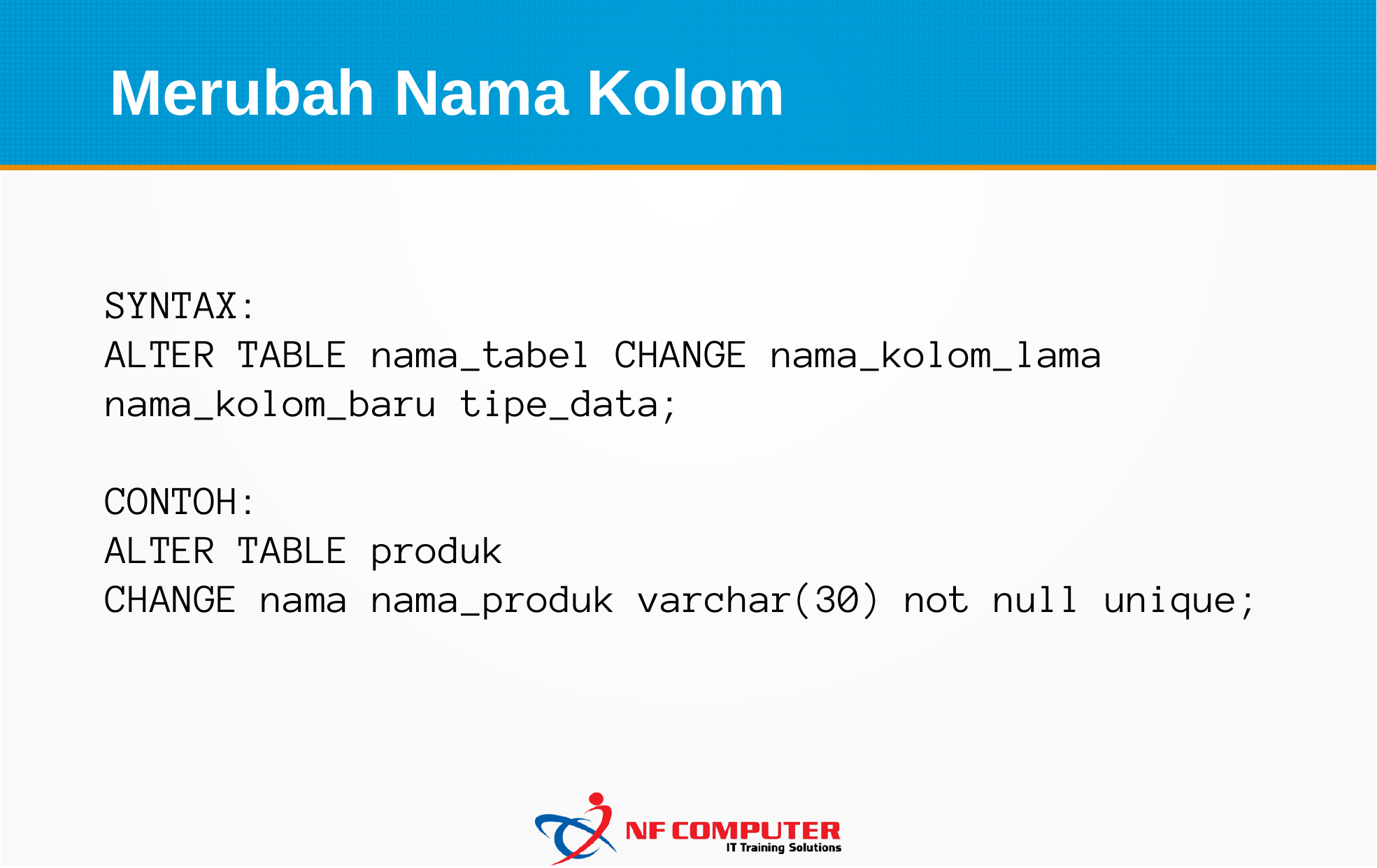

Merubah Nama Kolom
SYNTAX:
ALTER TABLE nama_tabel CHANGE nama_kolom_lama nama_kolom_baru tipe_data;

CONTOH:
ALTER TABLE produk
CHANGE nama nama_produk varchar(30) not null unique;